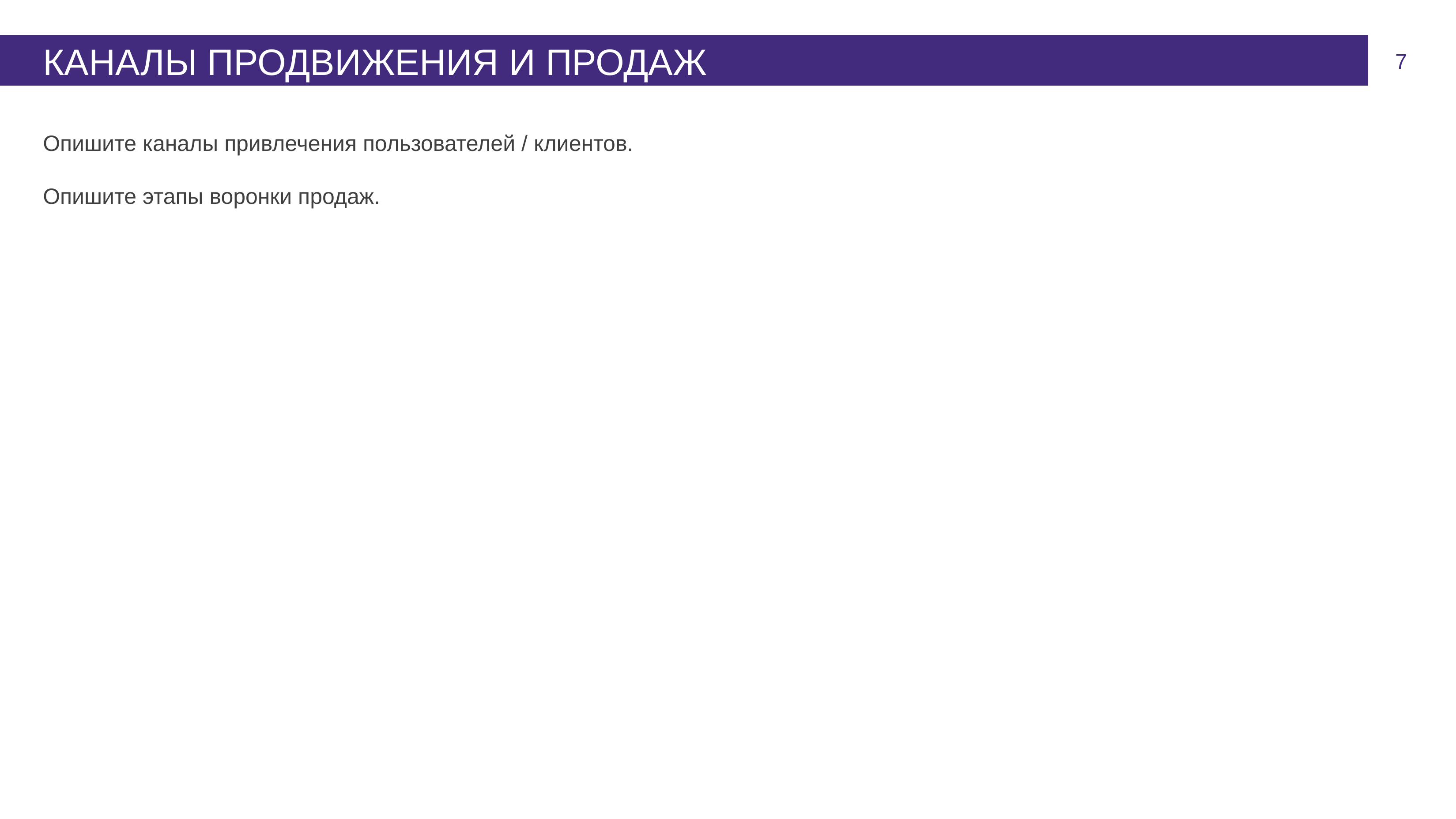

КАНАЛЫ ПРОДВИЖЕНИЯ И ПРОДАЖ
7
Опишите каналы привлечения пользователей / клиентов.

Опишите этапы воронки продаж.